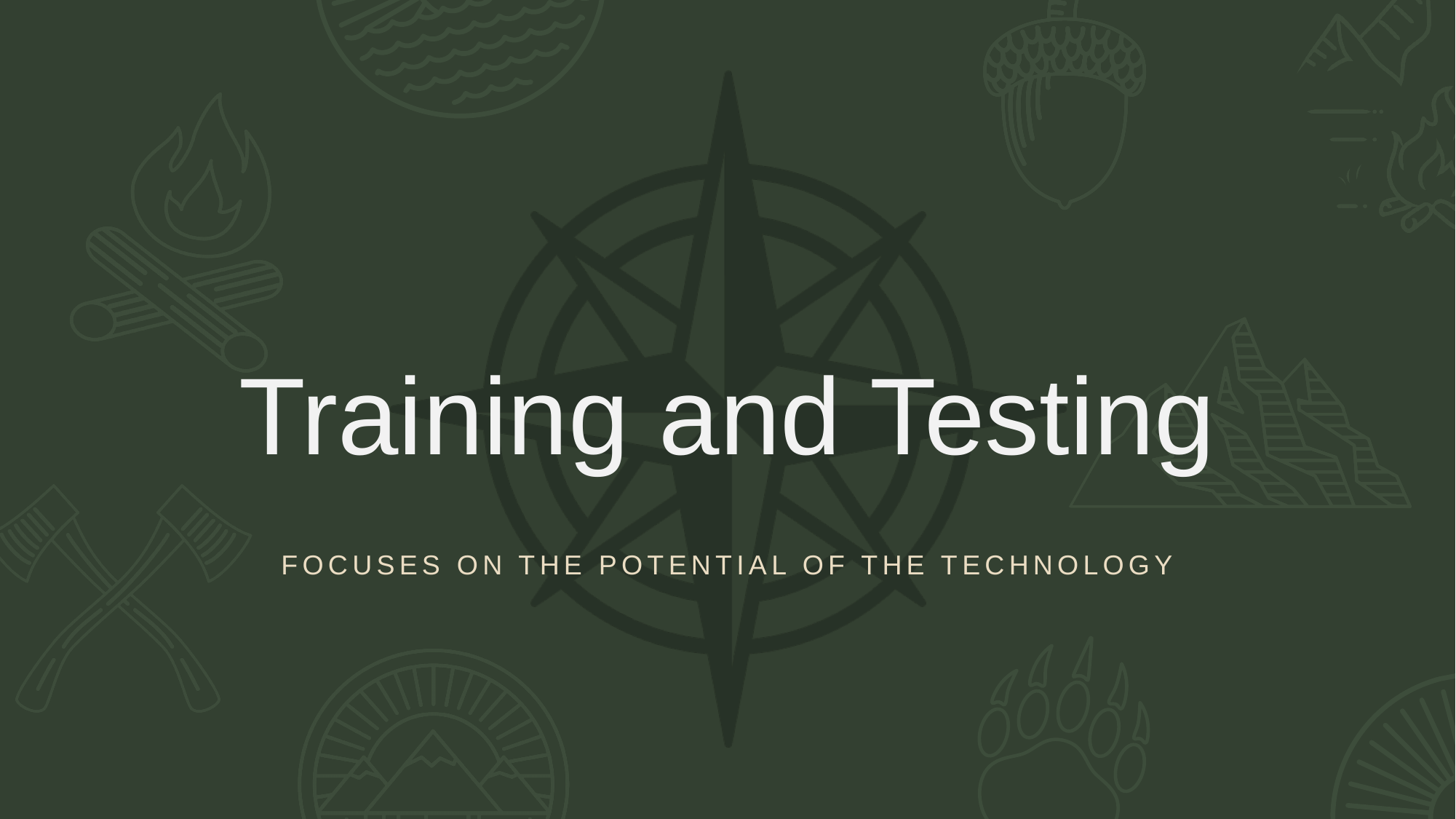

# Training and Testing
Focuses on the potential of the technology